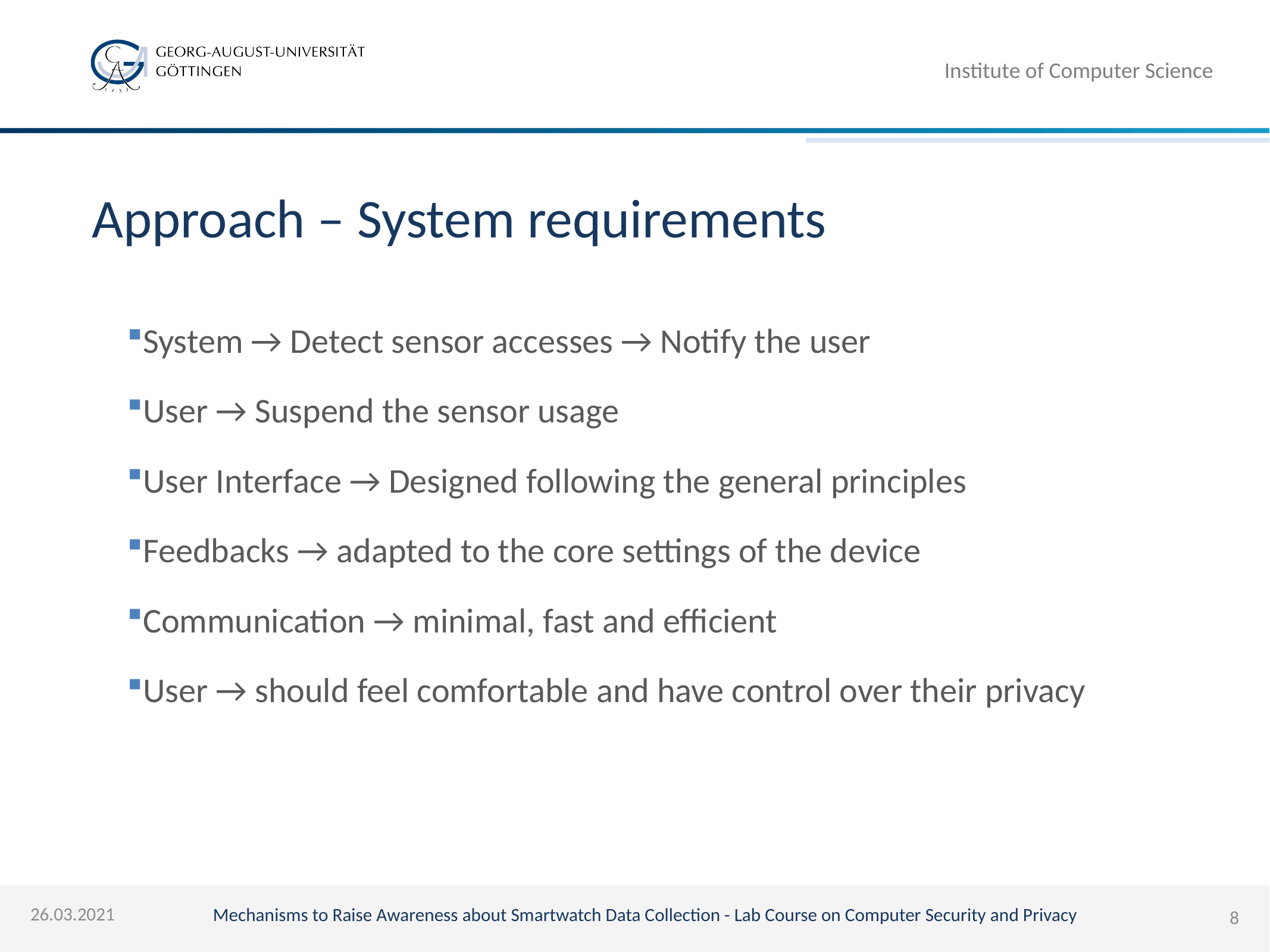

# Approach – System requirements
System → Detect sensor accesses → Notify the user
User → Suspend the sensor usage
User Interface → Designed following the general principles
Feedbacks → adapted to the core settings of the device
Communication → minimal, fast and efficient
User → should feel comfortable and have control over their privacy

26.03.2021
8